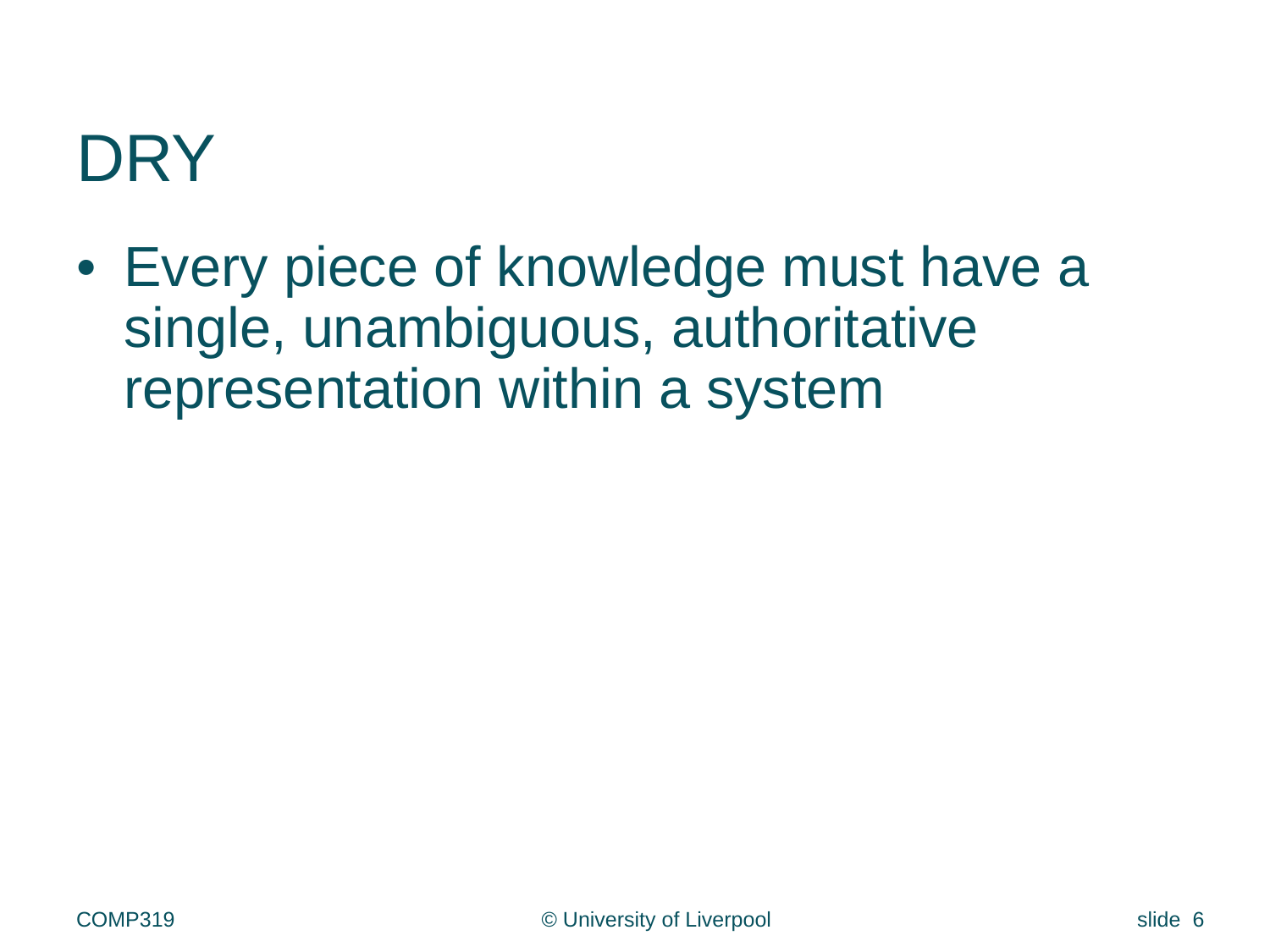

# DRY
Every piece of knowledge must have a single, unambiguous, authoritative representation within a system
COMP319
© University of Liverpool
slide  6